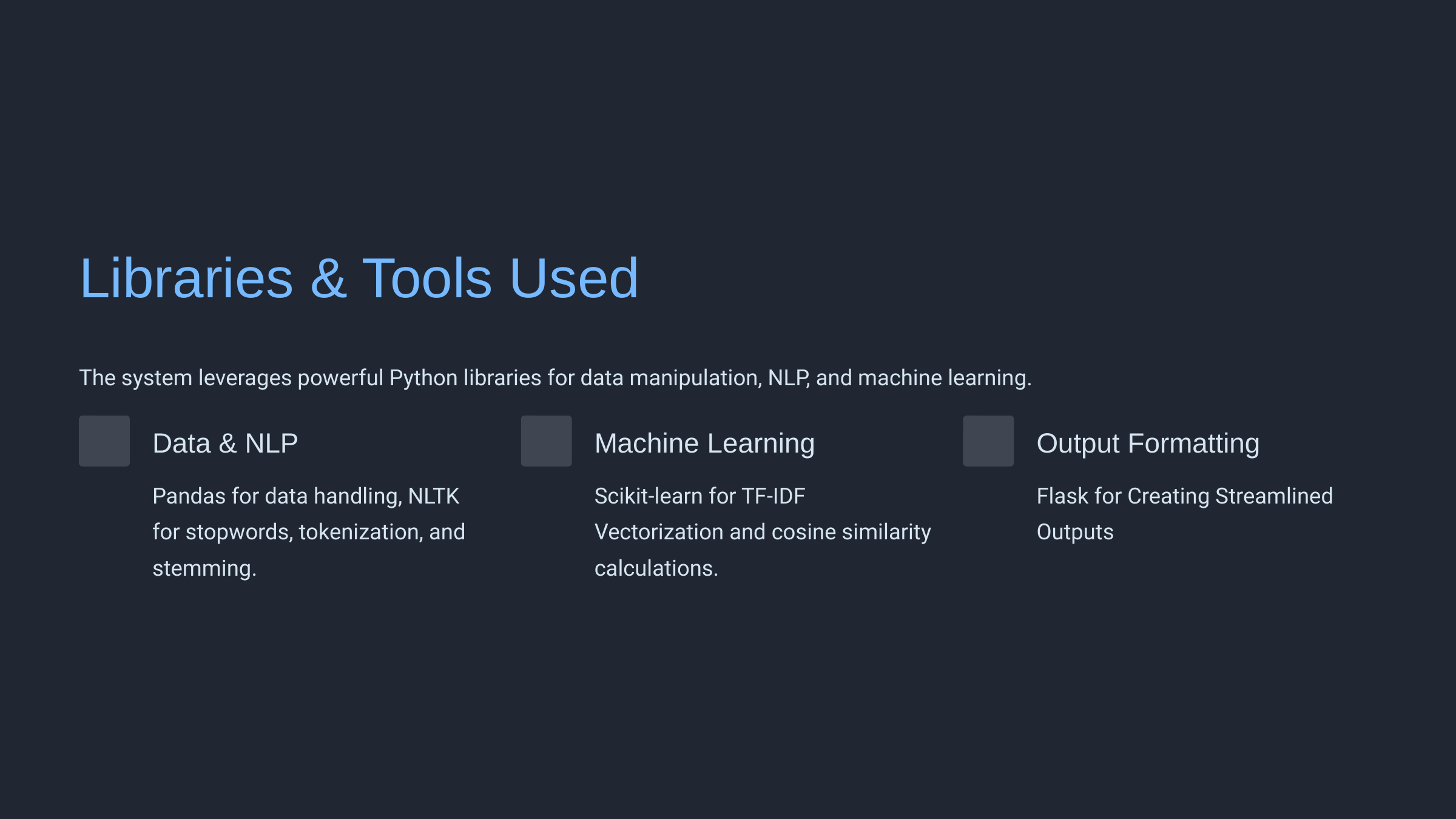

Libraries & Tools Used
The system leverages powerful Python libraries for data manipulation, NLP, and machine learning.

Data & NLP
Machine Learning
Output Formatting
Pandas for data handling, NLTK for stopwords, tokenization, and stemming.
Scikit-learn for TF-IDF Vectorization and cosine similarity calculations.
Flask for Creating Streamlined Outputs